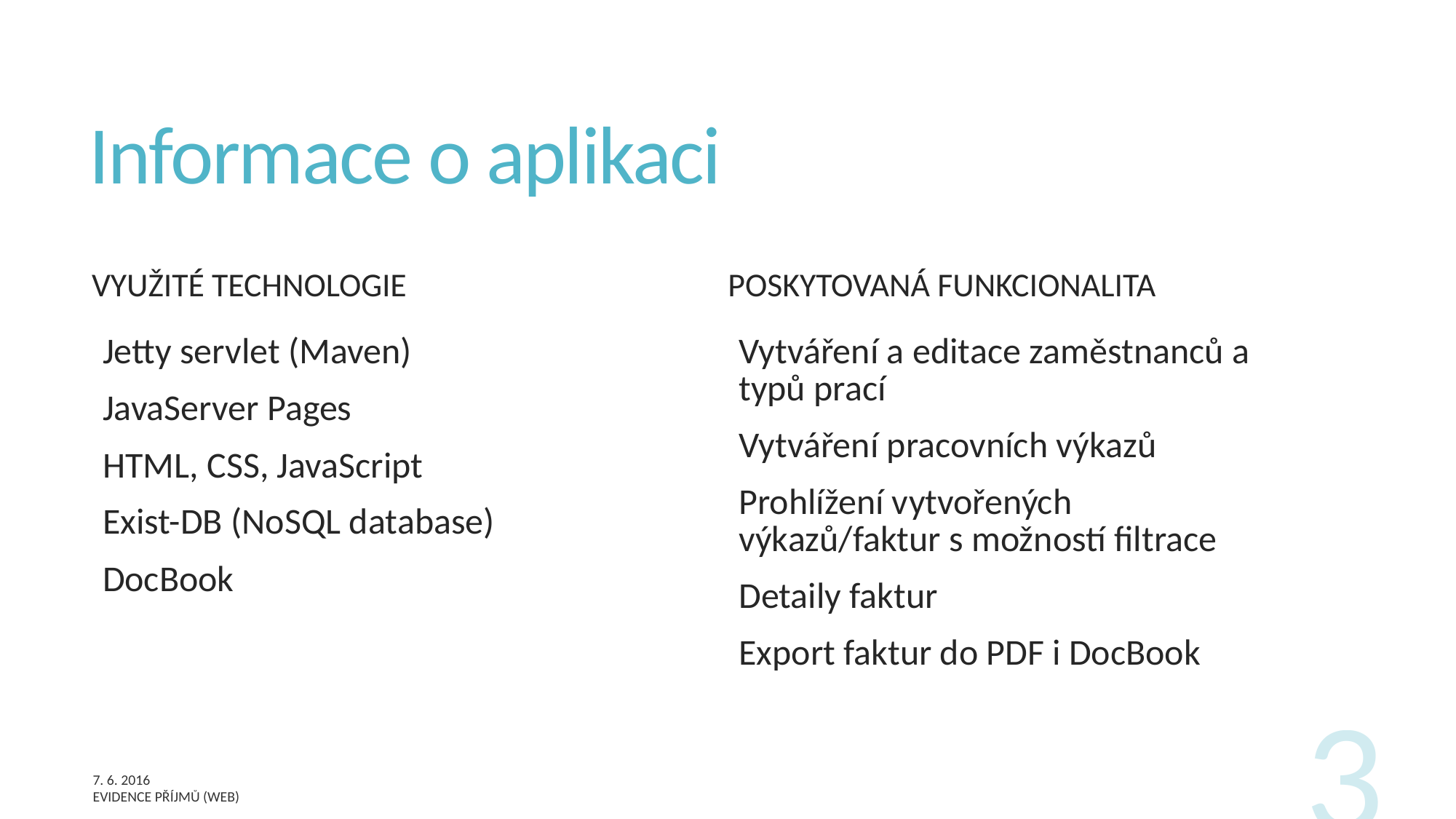

# Informace o aplikaci
Poskytovaná funkcionalita
Využité technologie
Vytváření a editace zaměstnanců a typů prací
Vytváření pracovních výkazů
Prohlížení vytvořených výkazů/faktur s možností filtrace
Detaily faktur
Export faktur do PDF i DocBook
Jetty servlet (Maven)
JavaServer Pages
HTML, CSS, JavaScript
Exist-DB (NoSQL database)
DocBook
3
7. 6. 2016
Evidence příjmů (web)